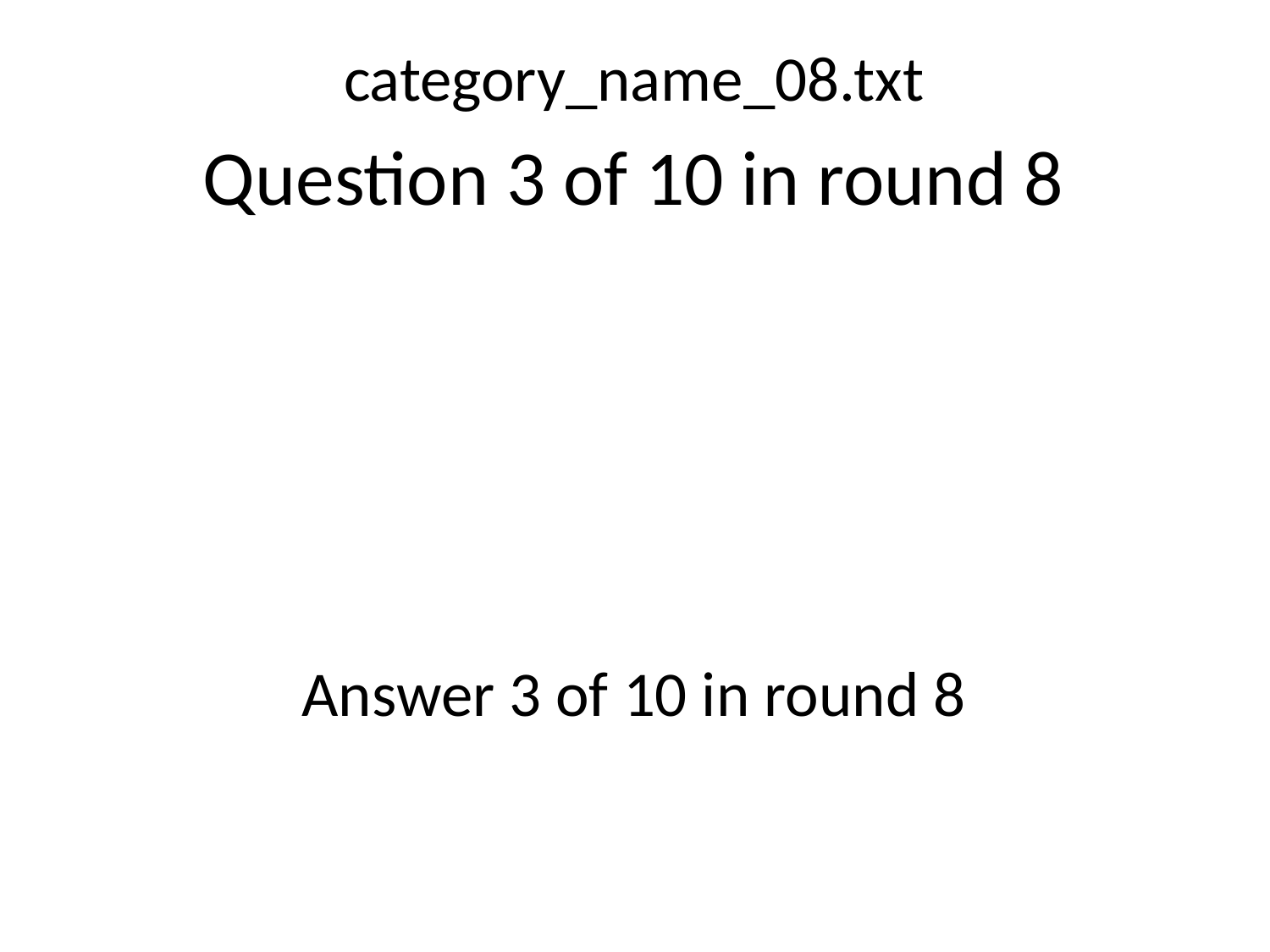

category_name_08.txt
Question 3 of 10 in round 8
Answer 3 of 10 in round 8